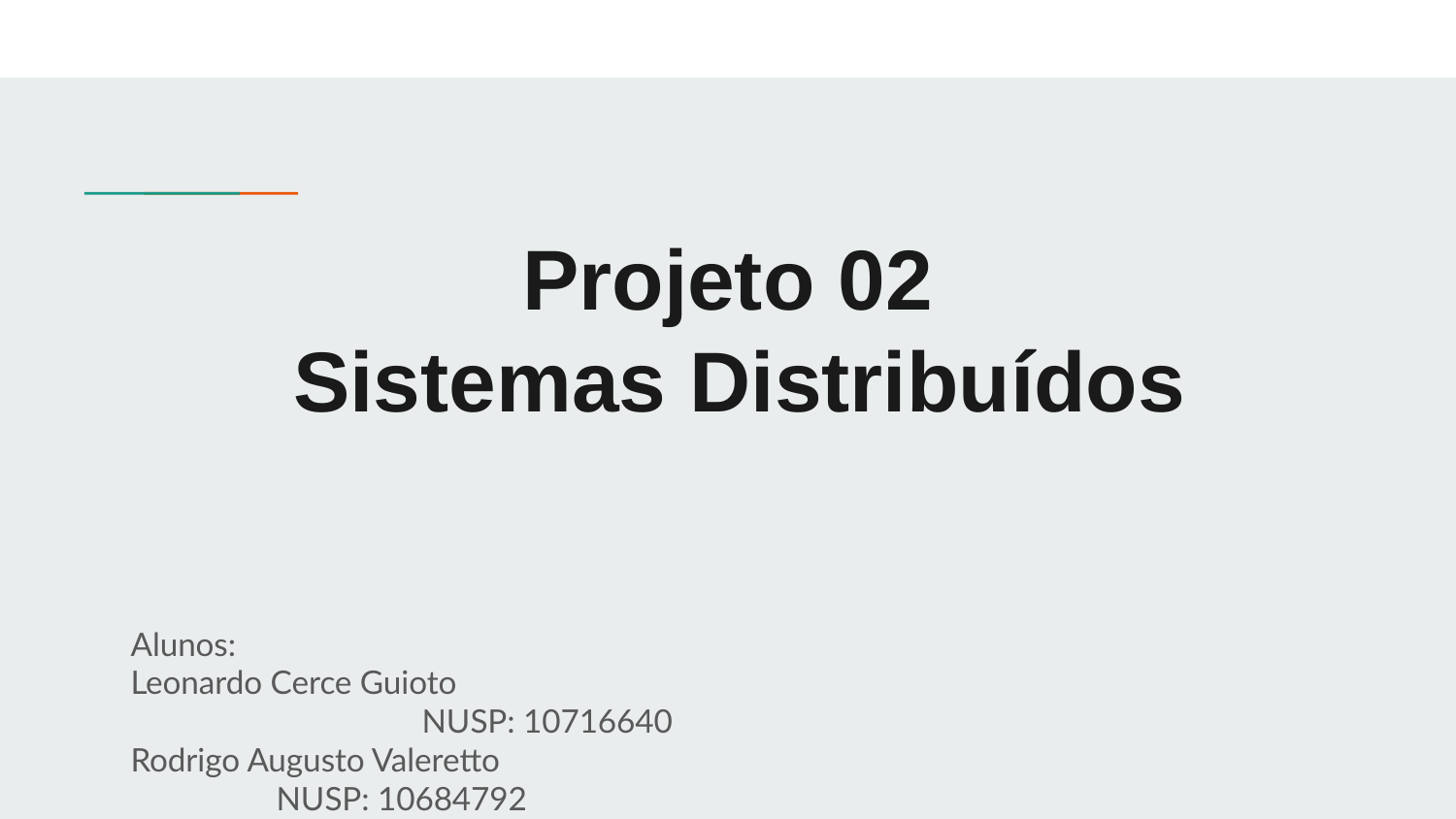

# Projeto 02
 Sistemas Distribuídos
Alunos:
Leonardo Cerce Guioto								NUSP: 10716640
Rodrigo Augusto Valeretto							NUSP: 10684792